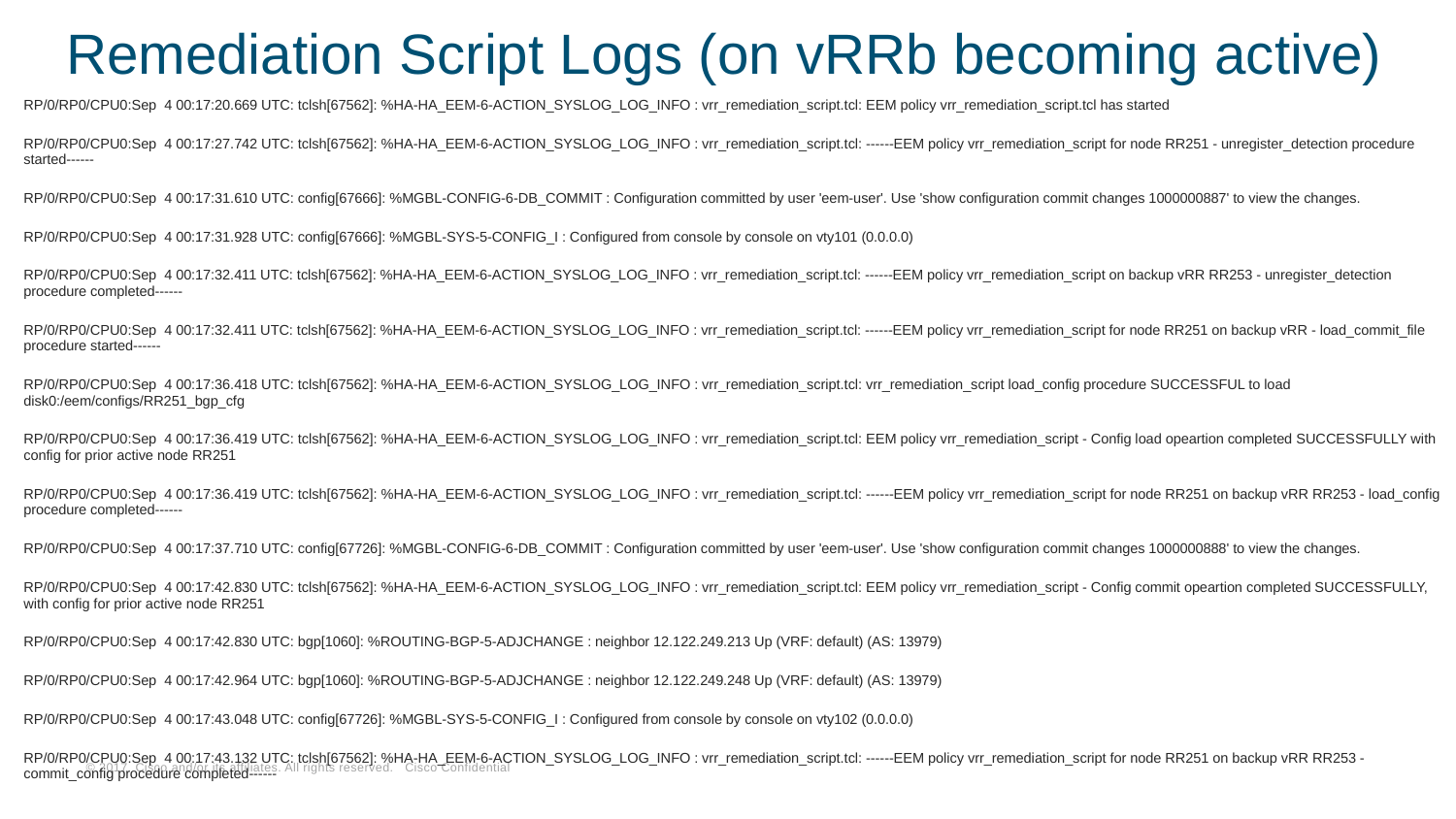

# Remediation Script Logs (on vRRb becoming active)
RP/0/RP0/CPU0:Sep  4 00:17:20.669 UTC: tclsh[67562]: %HA-HA_EEM-6-ACTION_SYSLOG_LOG_INFO : vrr_remediation_script.tcl: EEM policy vrr_remediation_script.tcl has started
RP/0/RP0/CPU0:Sep  4 00:17:27.742 UTC: tclsh[67562]: %HA-HA_EEM-6-ACTION_SYSLOG_LOG_INFO : vrr_remediation_script.tcl: ------EEM policy vrr_remediation_script for node RR251 - unregister_detection procedure started------
RP/0/RP0/CPU0:Sep  4 00:17:31.610 UTC: config[67666]: %MGBL-CONFIG-6-DB_COMMIT : Configuration committed by user 'eem-user'. Use 'show configuration commit changes 1000000887' to view the changes.
RP/0/RP0/CPU0:Sep  4 00:17:31.928 UTC: config[67666]: %MGBL-SYS-5-CONFIG_I : Configured from console by console on vty101 (0.0.0.0)
RP/0/RP0/CPU0:Sep  4 00:17:32.411 UTC: tclsh[67562]: %HA-HA_EEM-6-ACTION_SYSLOG_LOG_INFO : vrr_remediation_script.tcl: ------EEM policy vrr_remediation_script on backup vRR RR253 - unregister_detection procedure completed------
RP/0/RP0/CPU0:Sep  4 00:17:32.411 UTC: tclsh[67562]: %HA-HA_EEM-6-ACTION_SYSLOG_LOG_INFO : vrr_remediation_script.tcl: ------EEM policy vrr_remediation_script for node RR251 on backup vRR - load_commit_file procedure started------
RP/0/RP0/CPU0:Sep  4 00:17:36.418 UTC: tclsh[67562]: %HA-HA_EEM-6-ACTION_SYSLOG_LOG_INFO : vrr_remediation_script.tcl: vrr_remediation_script load_config procedure SUCCESSFUL to load disk0:/eem/configs/RR251_bgp_cfg
RP/0/RP0/CPU0:Sep  4 00:17:36.419 UTC: tclsh[67562]: %HA-HA_EEM-6-ACTION_SYSLOG_LOG_INFO : vrr_remediation_script.tcl: EEM policy vrr_remediation_script - Config load opeartion completed SUCCESSFULLY with config for prior active node RR251
RP/0/RP0/CPU0:Sep  4 00:17:36.419 UTC: tclsh[67562]: %HA-HA_EEM-6-ACTION_SYSLOG_LOG_INFO : vrr_remediation_script.tcl: ------EEM policy vrr_remediation_script for node RR251 on backup vRR RR253 - load_config procedure completed------
RP/0/RP0/CPU0:Sep  4 00:17:37.710 UTC: config[67726]: %MGBL-CONFIG-6-DB_COMMIT : Configuration committed by user 'eem-user'. Use 'show configuration commit changes 1000000888' to view the changes.
RP/0/RP0/CPU0:Sep  4 00:17:42.830 UTC: tclsh[67562]: %HA-HA_EEM-6-ACTION_SYSLOG_LOG_INFO : vrr_remediation_script.tcl: EEM policy vrr_remediation_script - Config commit opeartion completed SUCCESSFULLY, with config for prior active node RR251
RP/0/RP0/CPU0:Sep  4 00:17:42.830 UTC: bgp[1060]: %ROUTING-BGP-5-ADJCHANGE : neighbor 12.122.249.213 Up (VRF: default) (AS: 13979)
RP/0/RP0/CPU0:Sep  4 00:17:42.964 UTC: bgp[1060]: %ROUTING-BGP-5-ADJCHANGE : neighbor 12.122.249.248 Up (VRF: default) (AS: 13979)
RP/0/RP0/CPU0:Sep  4 00:17:43.048 UTC: config[67726]: %MGBL-SYS-5-CONFIG_I : Configured from console by console on vty102 (0.0.0.0)
RP/0/RP0/CPU0:Sep  4 00:17:43.132 UTC: tclsh[67562]: %HA-HA_EEM-6-ACTION_SYSLOG_LOG_INFO : vrr_remediation_script.tcl: ------EEM policy vrr_remediation_script for node RR251 on backup vRR RR253 - commit_config procedure completed------